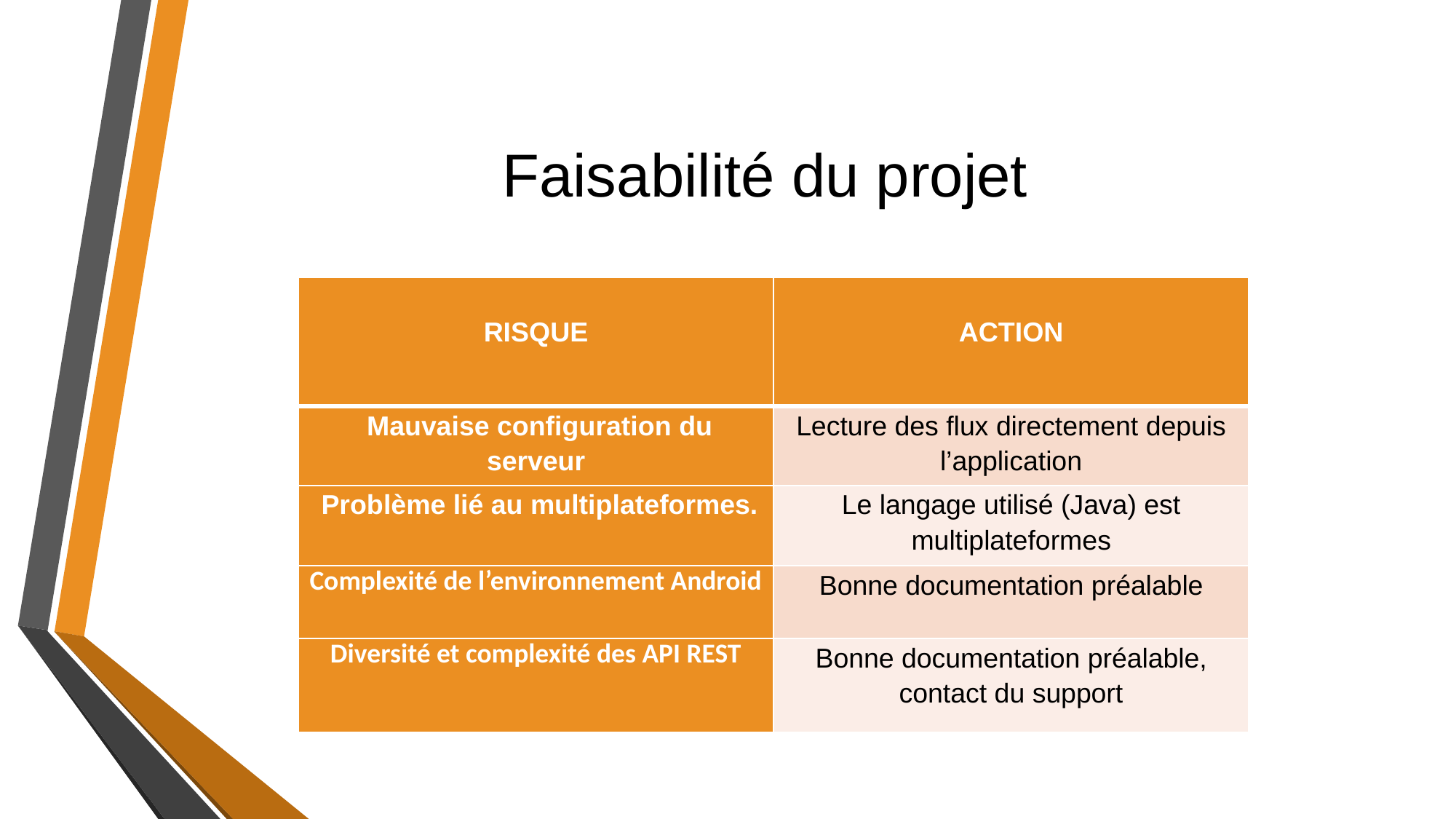

# Faisabilité du projet
| RISQUE | ACTION |
| --- | --- |
| Mauvaise configuration du serveur | Lecture des flux directement depuis l’application |
| Problème lié au multiplateformes. | Le langage utilisé (Java) est multiplateformes |
| Complexité de l’environnement Android | Bonne documentation préalable |
| Diversité et complexité des API REST | Bonne documentation préalable, contact du support |